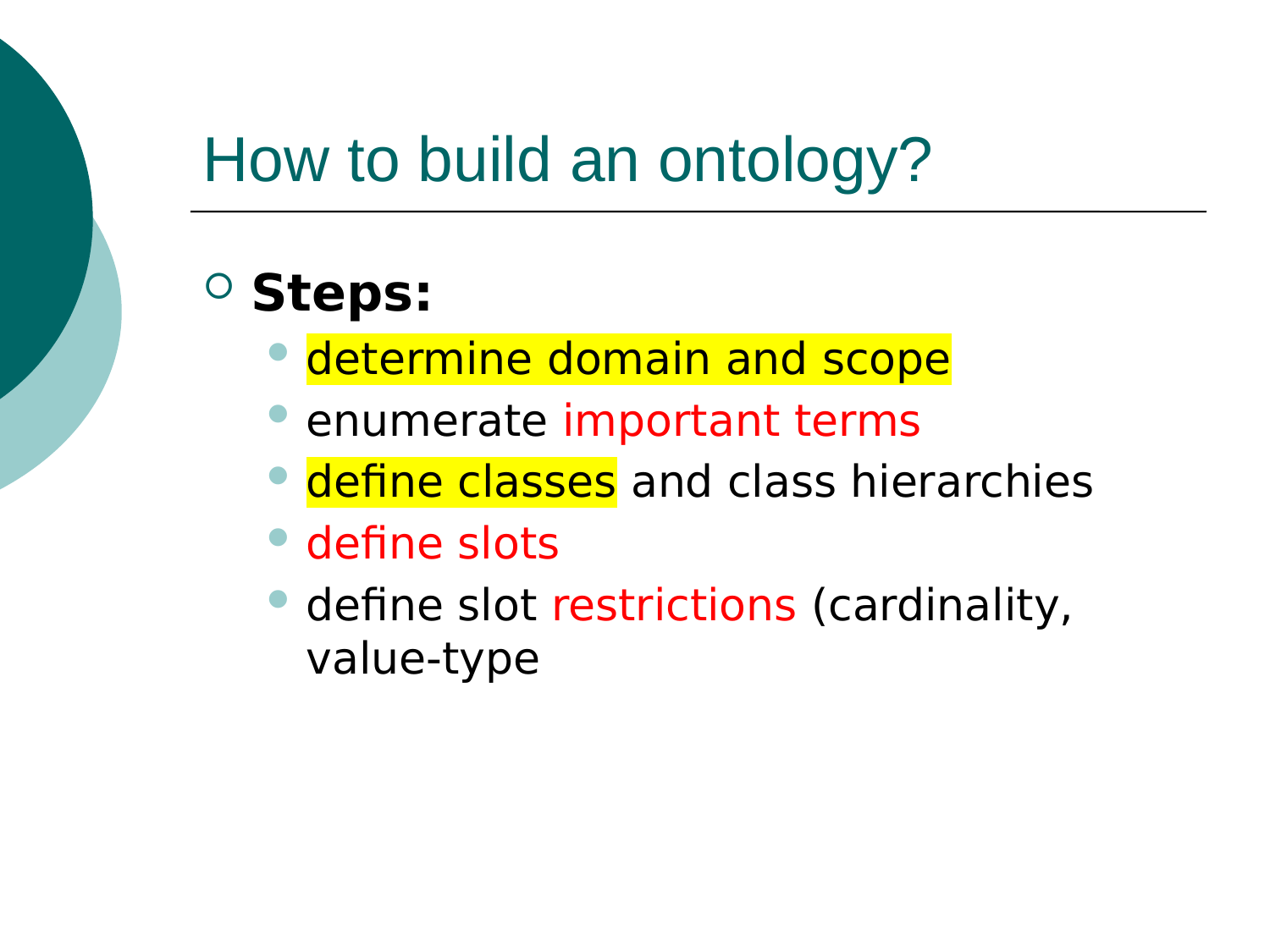

# How to build an ontology?
Steps:
determine domain and scope
enumerate important terms
define classes and class hierarchies
define slots
define slot restrictions (cardinality, value-type
11